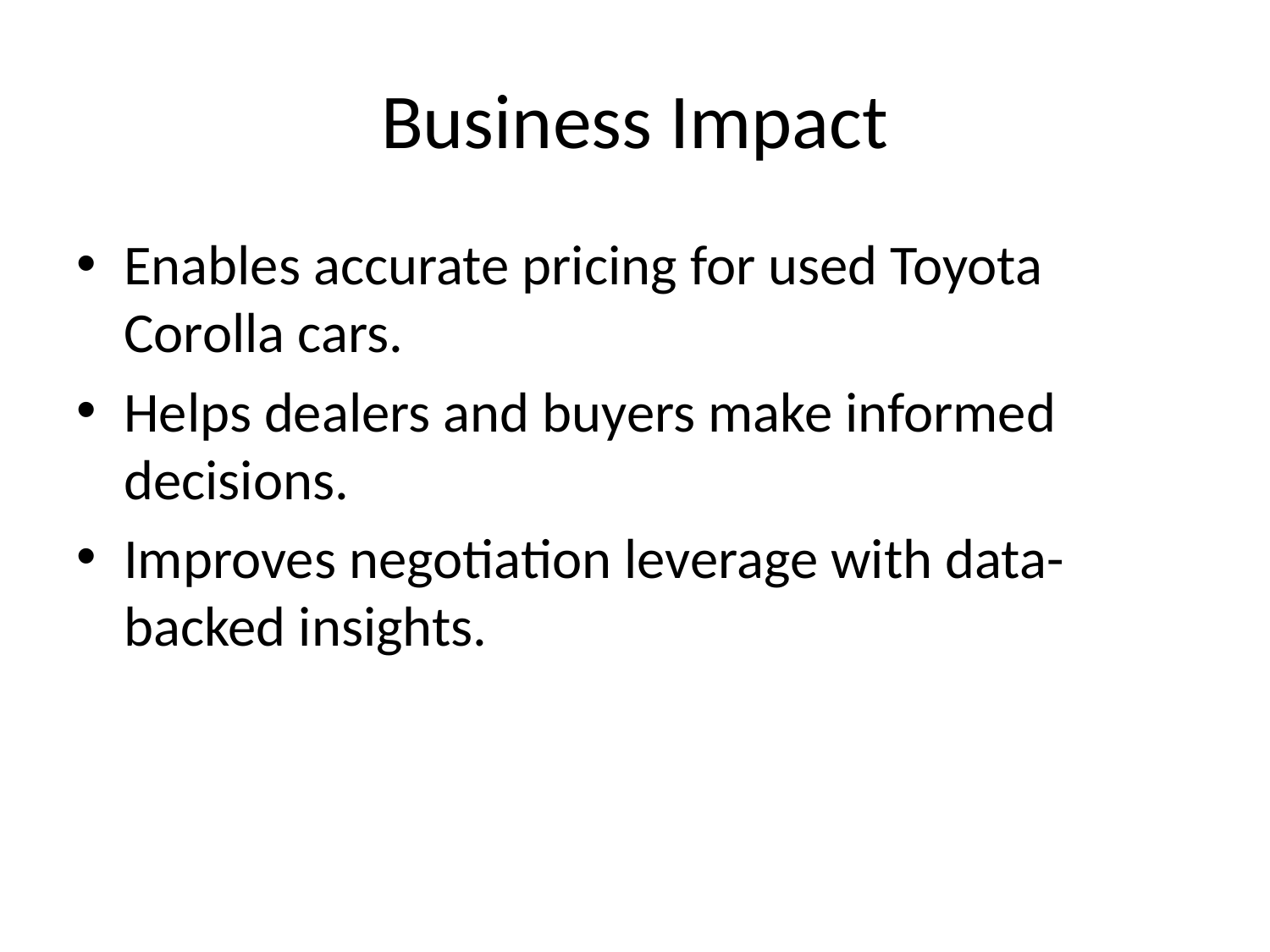

# Business Impact
Enables accurate pricing for used Toyota Corolla cars.
Helps dealers and buyers make informed decisions.
Improves negotiation leverage with data-backed insights.